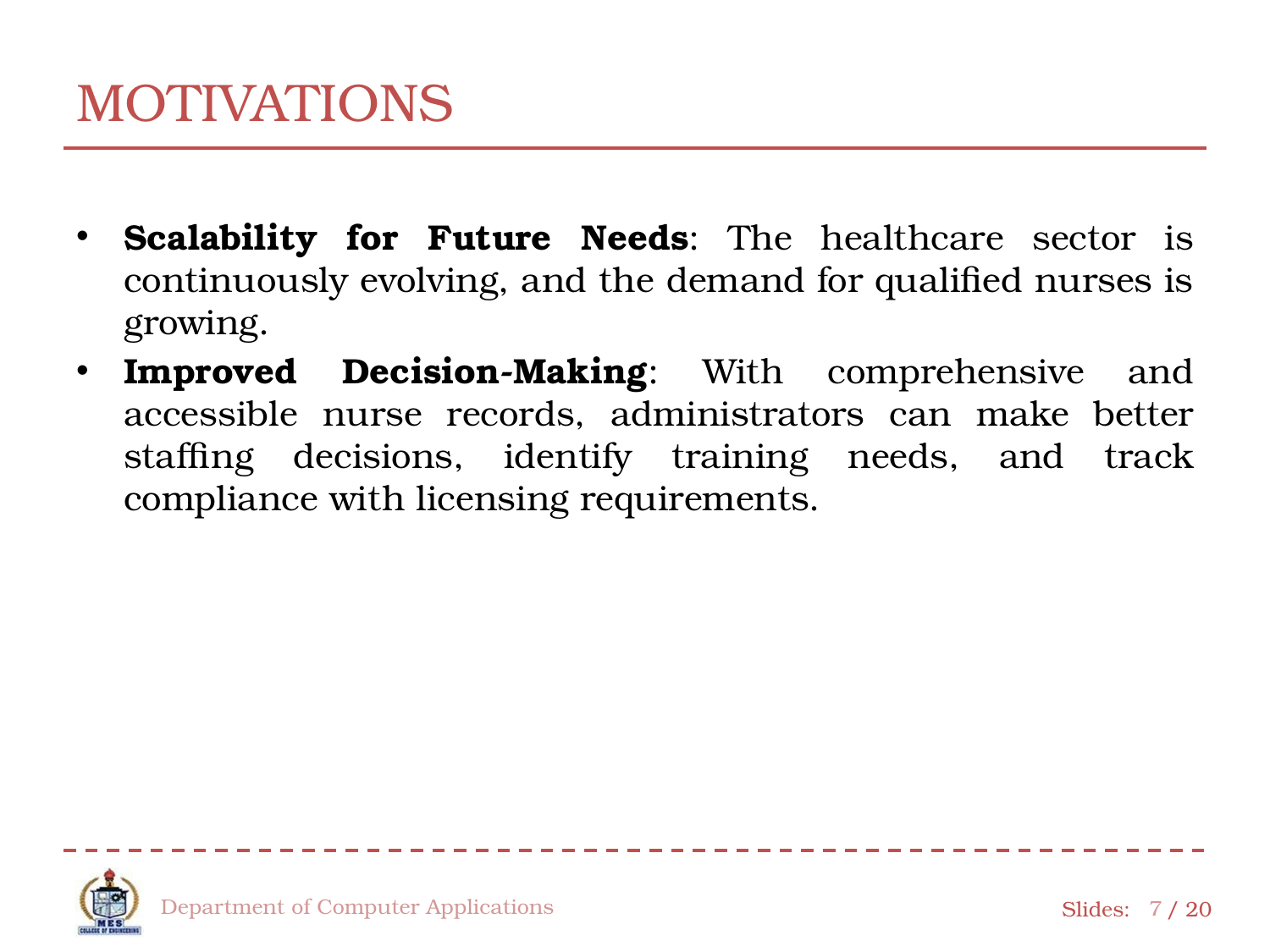

# MOTIVATIONS

Scalability for Future Needs: The healthcare sector is continuously evolving, and the demand for qualified nurses is growing.
Improved Decision-Making: With comprehensive and accessible nurse records, administrators can make better staffing decisions, identify training needs, and track compliance with licensing requirements.
Department of Computer Applications
7